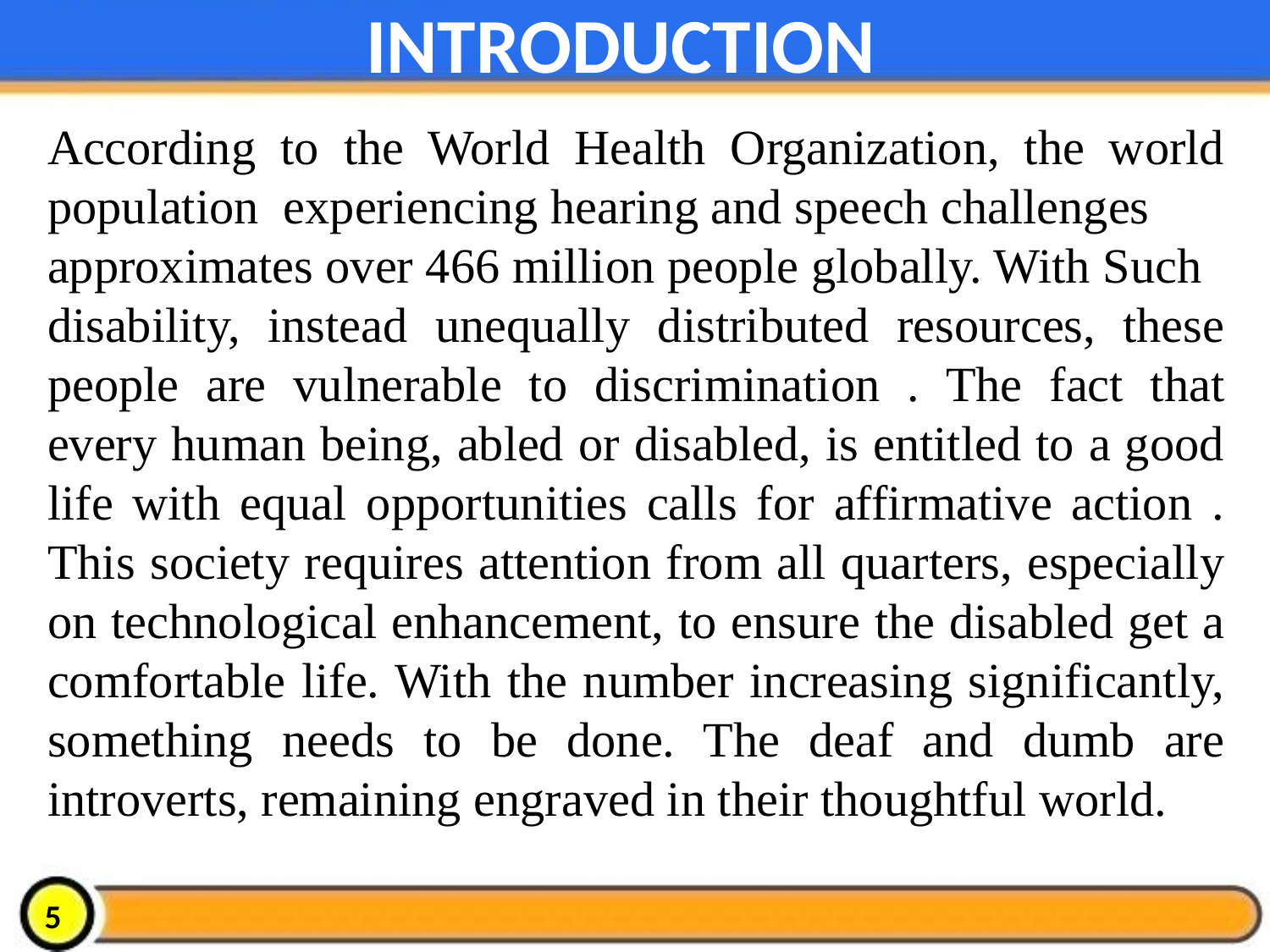

# INTRODUCTION
According to the World Health Organization, the world population  experiencing hearing and speech challenges
approximates over 466 million people globally. With Such
disability, instead unequally distributed resources, these people are vulnerable to discrimination . The fact that every human being, abled or disabled, is entitled to a good life with equal opportunities calls for affirmative action . This society requires attention from all quarters, especially on technological enhancement, to ensure the disabled get a comfortable life. With the number increasing significantly, something needs to be done. The deaf and dumb are introverts, remaining engraved in their thoughtful world.

5